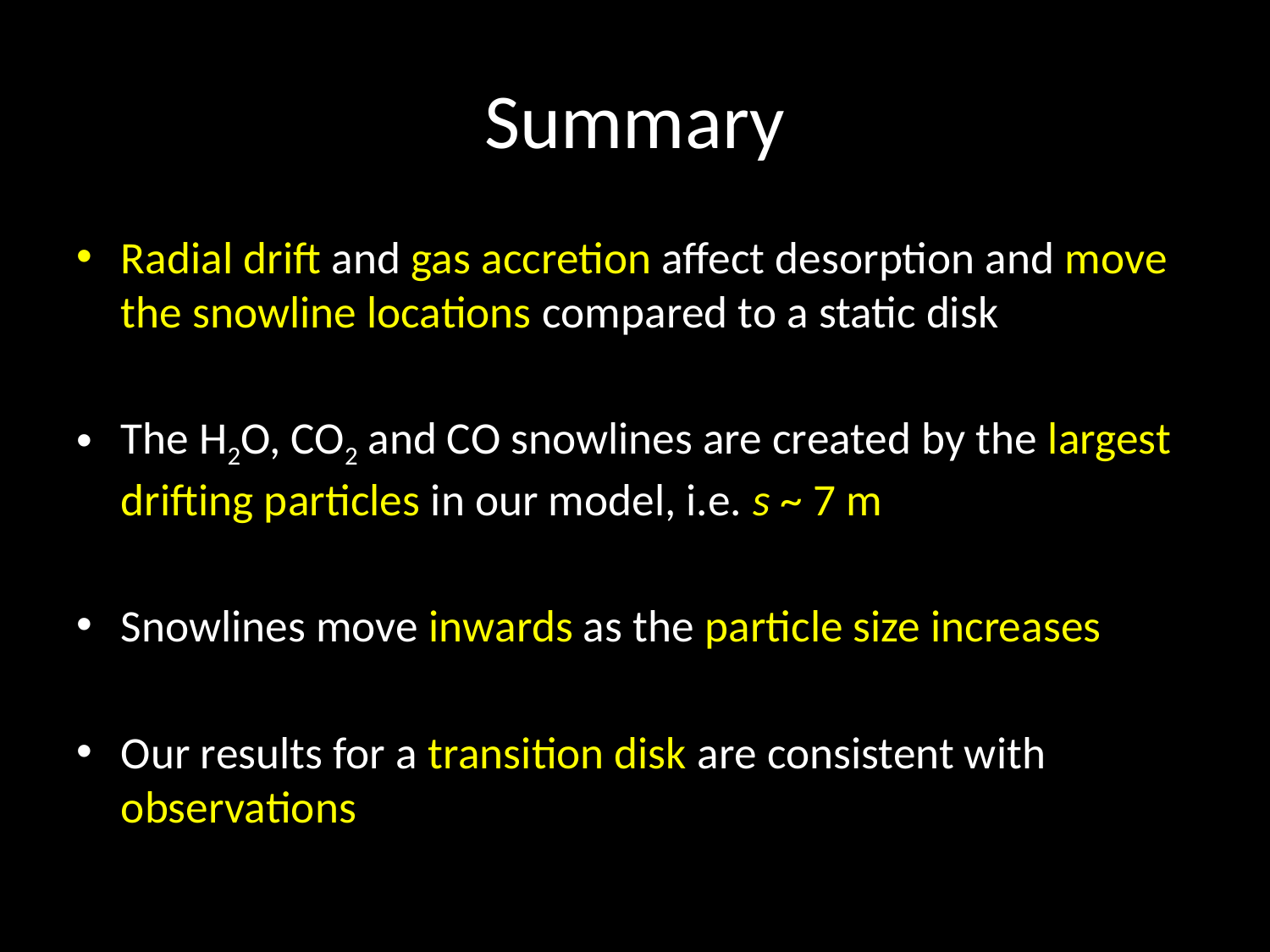

# Summary
Radial drift and gas accretion affect desorption and move the snowline locations compared to a static disk

The H2O, CO2 and CO snowlines are created by the largest drifting particles in our model, i.e. s ~ 7 m

Snowlines move inwards as the particle size increases

Our results for a transition disk are consistent with observations